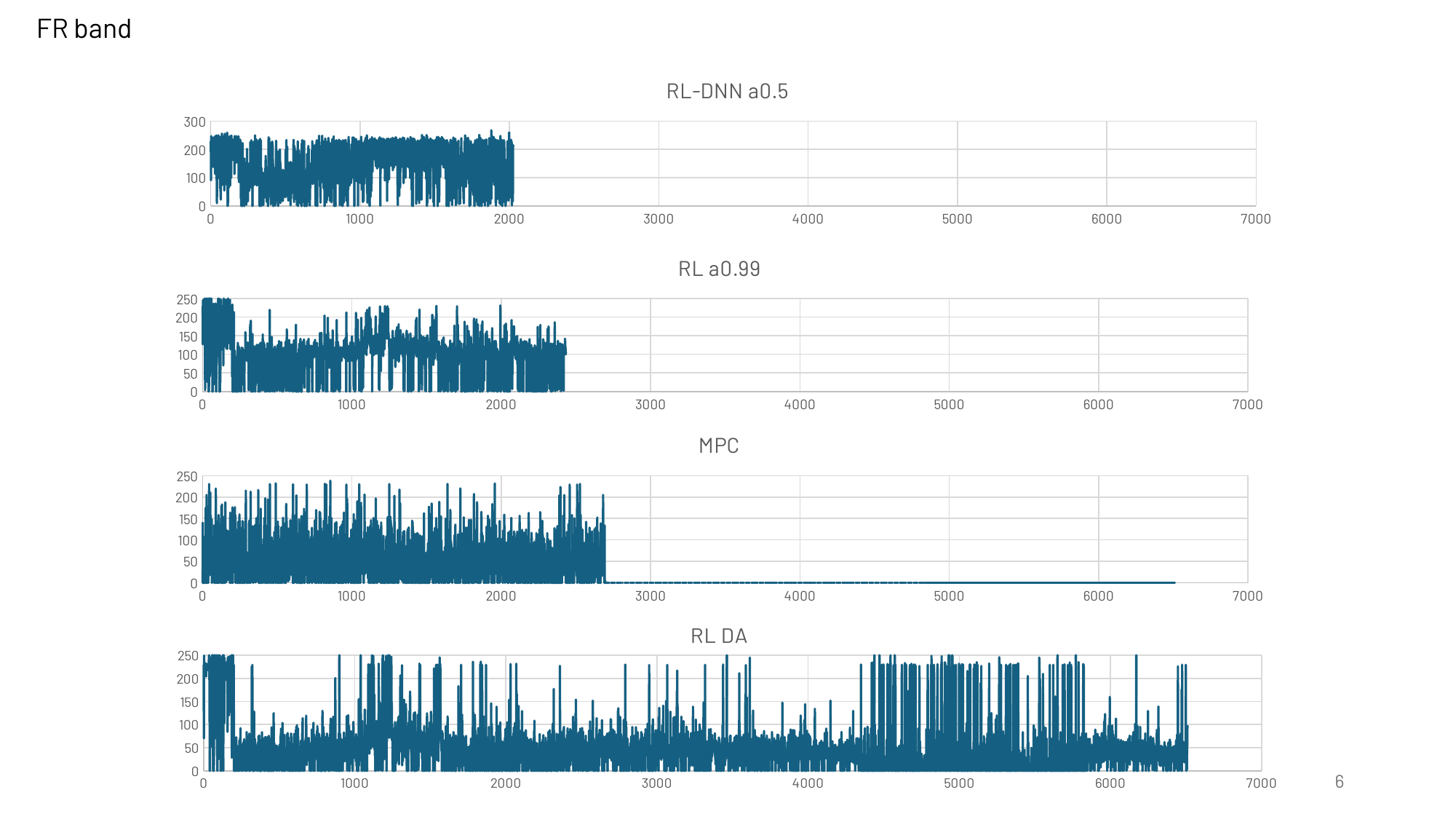

FR band

### Chart:

| Category | RL-DNN a0.5 |
|---|---|

### Chart:

| Category | RL a0.99 |
|---|---|

### Chart:

| Category | MPC |
|---|---|

### Chart:

| Category | RL DA |
|---|---|
6